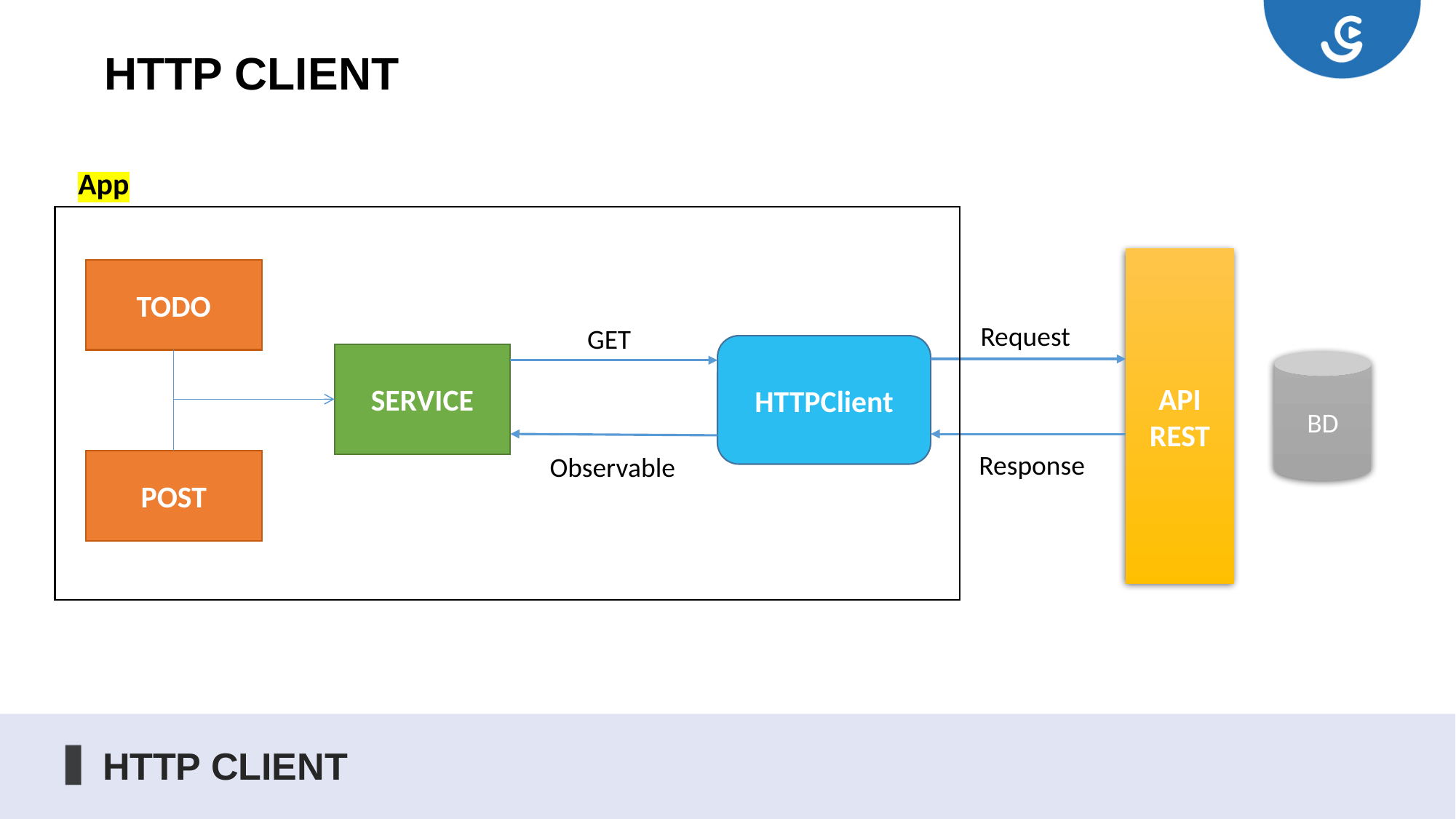

HTTP CLIENT
App

API
REST
TODO
Request
GET
HTTPClient
SERVICE
BD
Response
Observable
POST
HTTP CLIENT